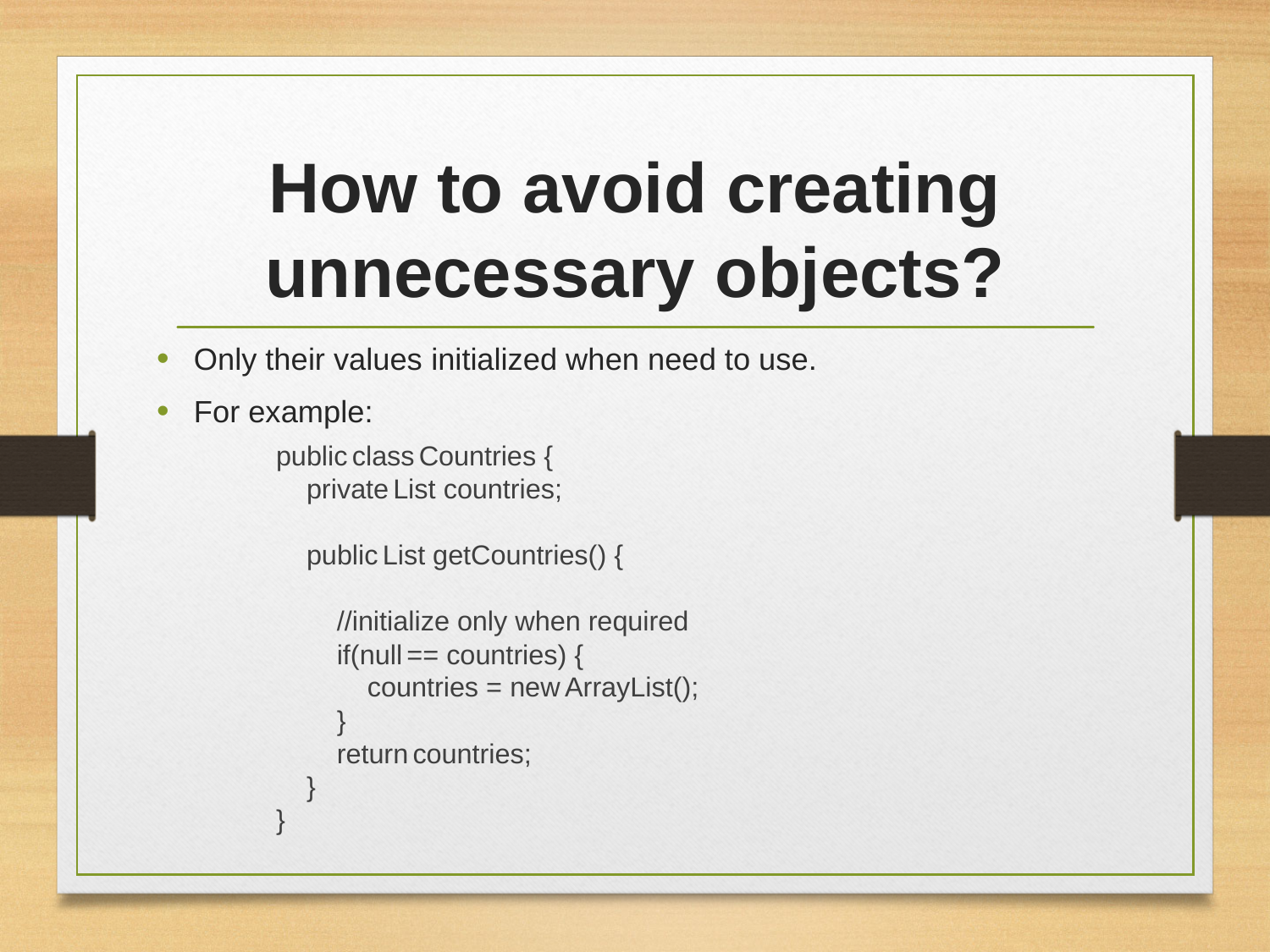

# How to avoid creating unnecessary objects?
Only their values ​​initialized when need to use.
For example:
public class Countries {
    private List countries;

    public List getCountries() {

        //initialize only when required
        if(null == countries) {
            countries = new ArrayList();
        }
        return countries;
    }
}